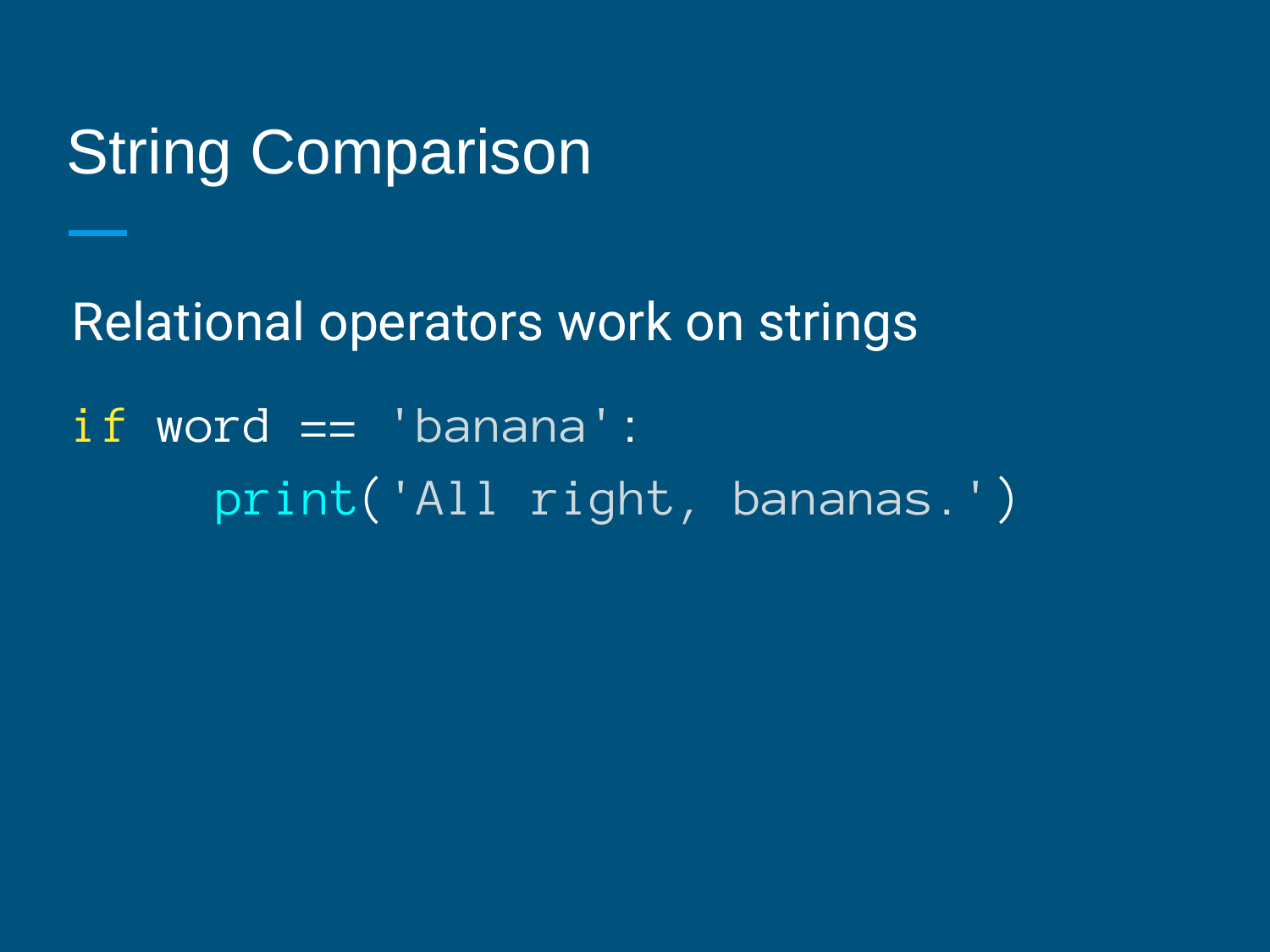

# String Comparison
Relational operators work on strings
if word == 'banana':
   print('All right, bananas.')